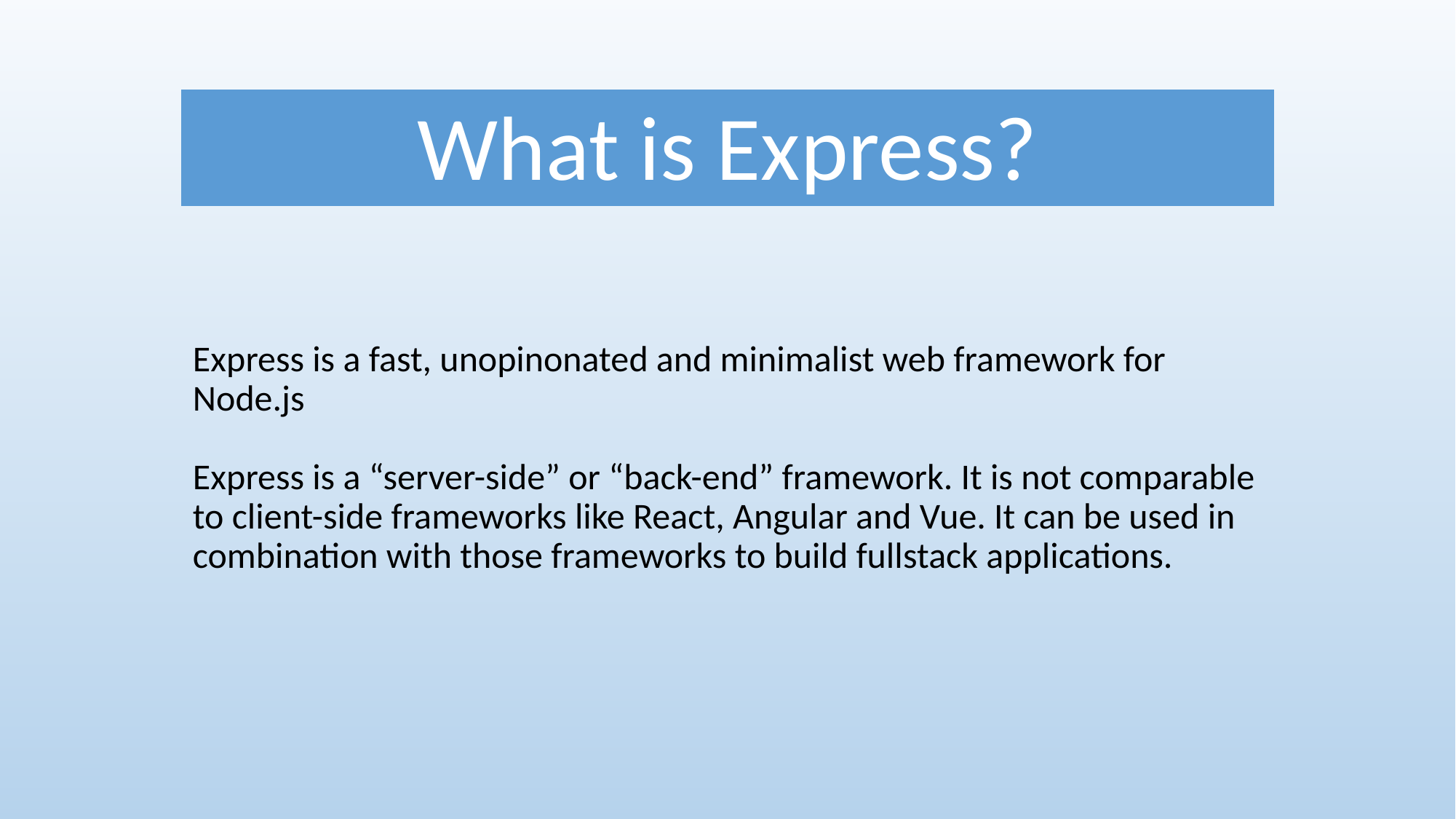

# What is Express?
Express is a fast, unopinonated and minimalist web framework for Node.js
Express is a “server-side” or “back-end” framework. It is not comparable to client-side frameworks like React, Angular and Vue. It can be used in combination with those frameworks to build fullstack applications.